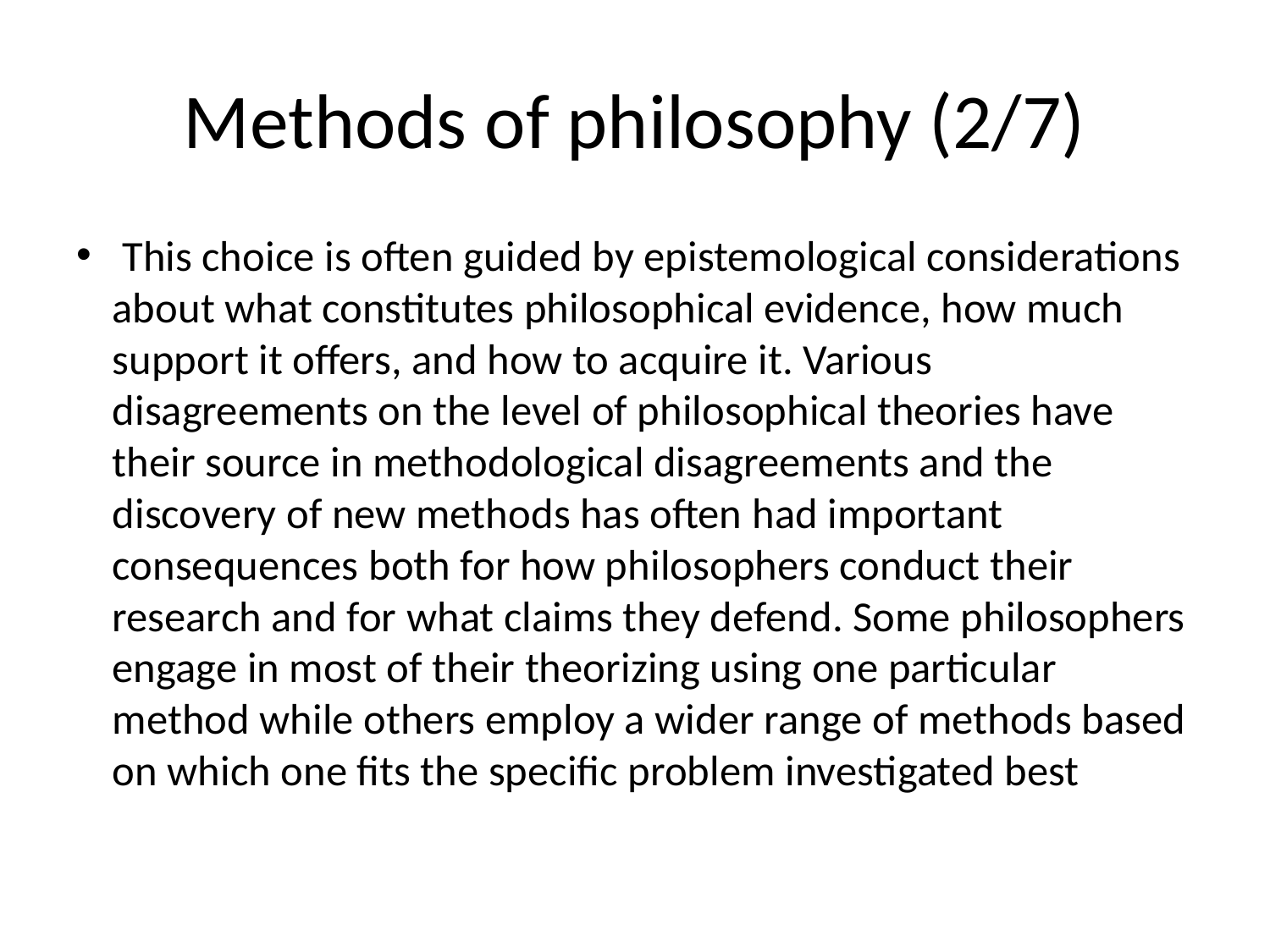

# Methods of philosophy (2/7)
 This choice is often guided by epistemological considerations about what constitutes philosophical evidence, how much support it offers, and how to acquire it. Various disagreements on the level of philosophical theories have their source in methodological disagreements and the discovery of new methods has often had important consequences both for how philosophers conduct their research and for what claims they defend. Some philosophers engage in most of their theorizing using one particular method while others employ a wider range of methods based on which one fits the specific problem investigated best